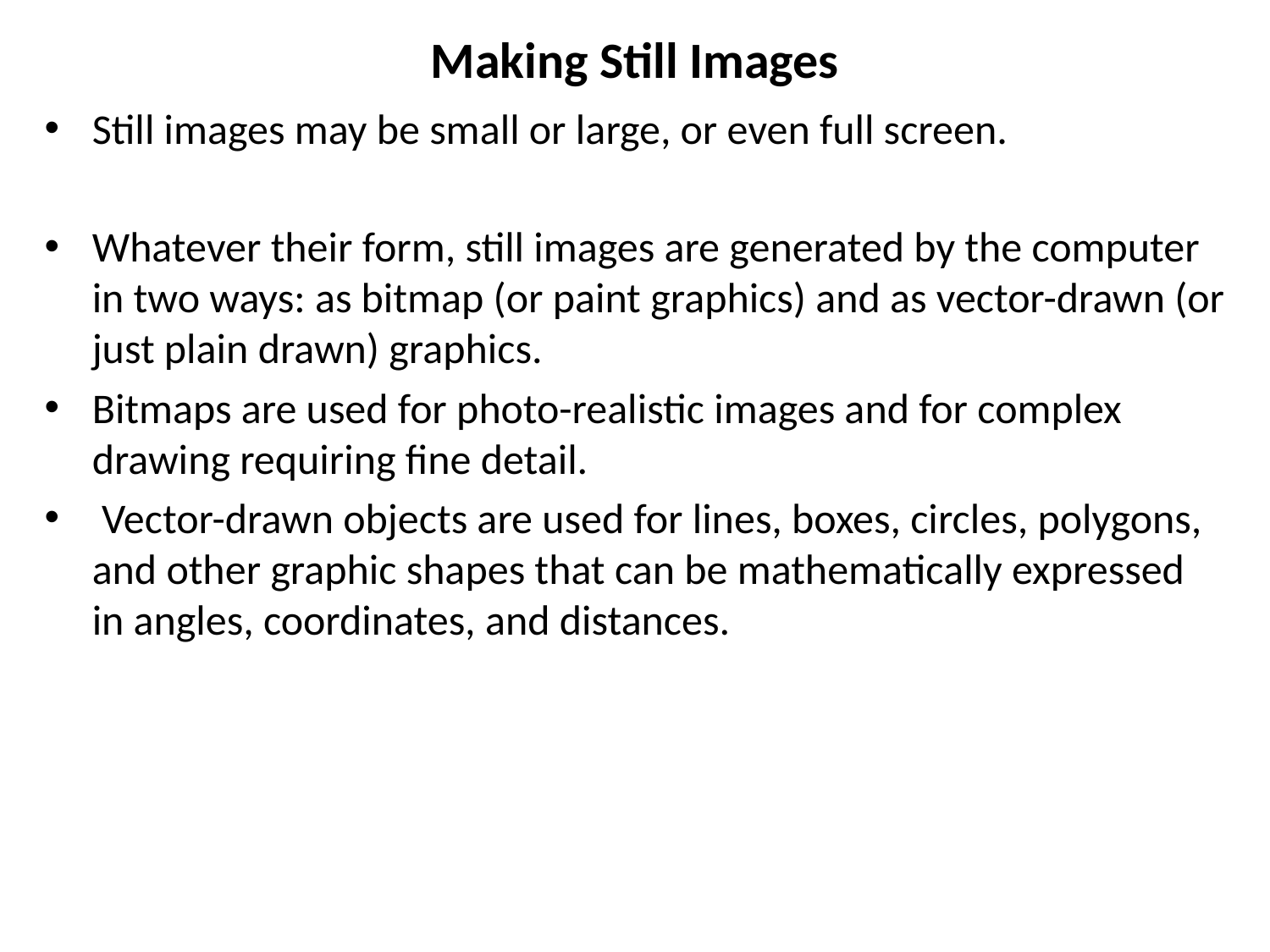

# Making Still Images
Still images may be small or large, or even full screen.

Whatever their form, still images are generated by the computer in two ways: as bitmap (or paint graphics) and as vector-drawn (or just plain drawn) graphics.
Bitmaps are used for photo-realistic images and for complex drawing requiring fine detail.
 Vector-drawn objects are used for lines, boxes, circles, polygons, and other graphic shapes that can be mathematically expressed in angles, coordinates, and distances.